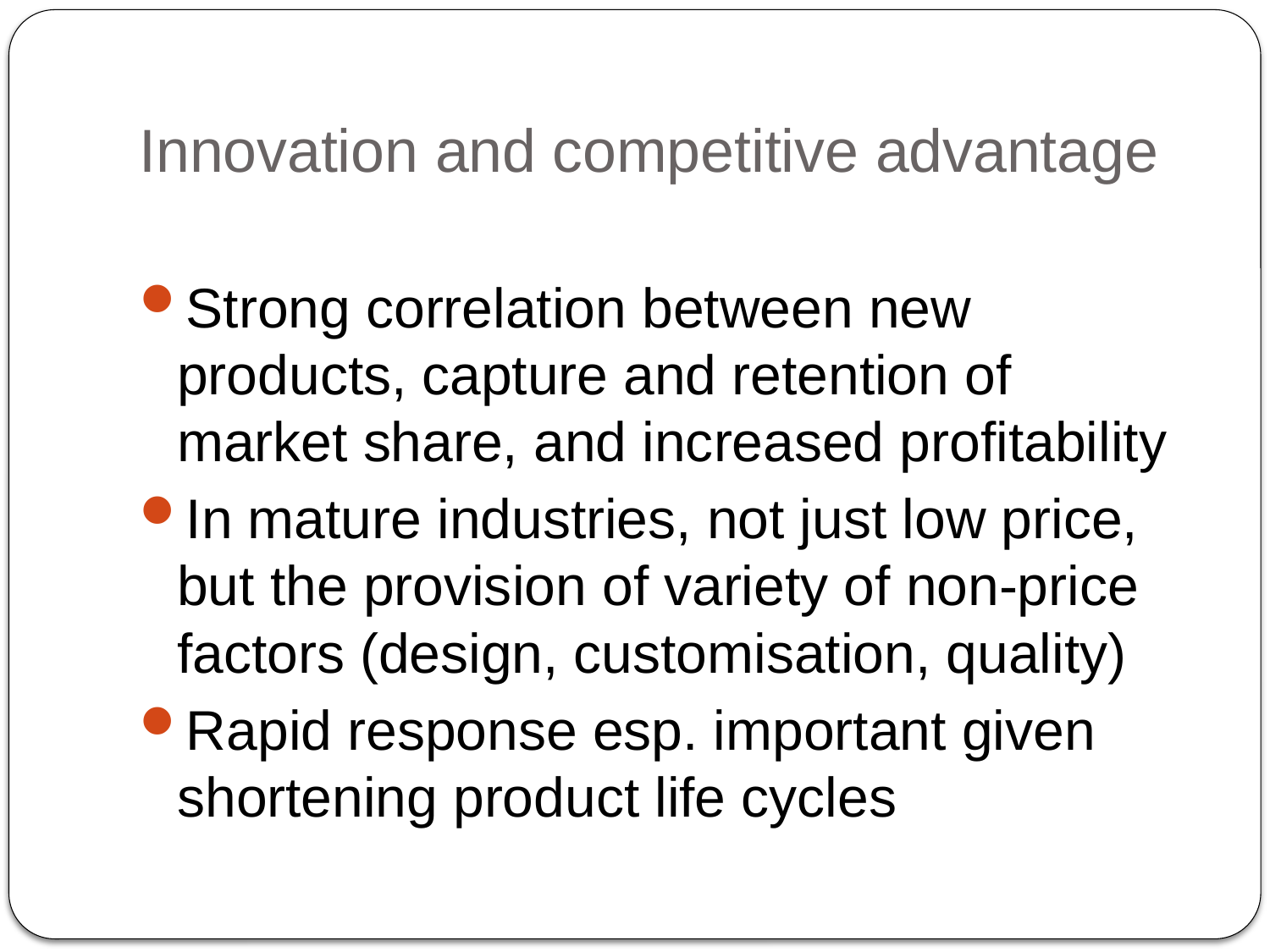

# Innovation and competitive advantage

Strong correlation between new products, capture and retention of market share, and increased profitability
In mature industries, not just low price, but the provision of variety of non-price factors (design, customisation, quality)
Rapid response esp. important given shortening product life cycles